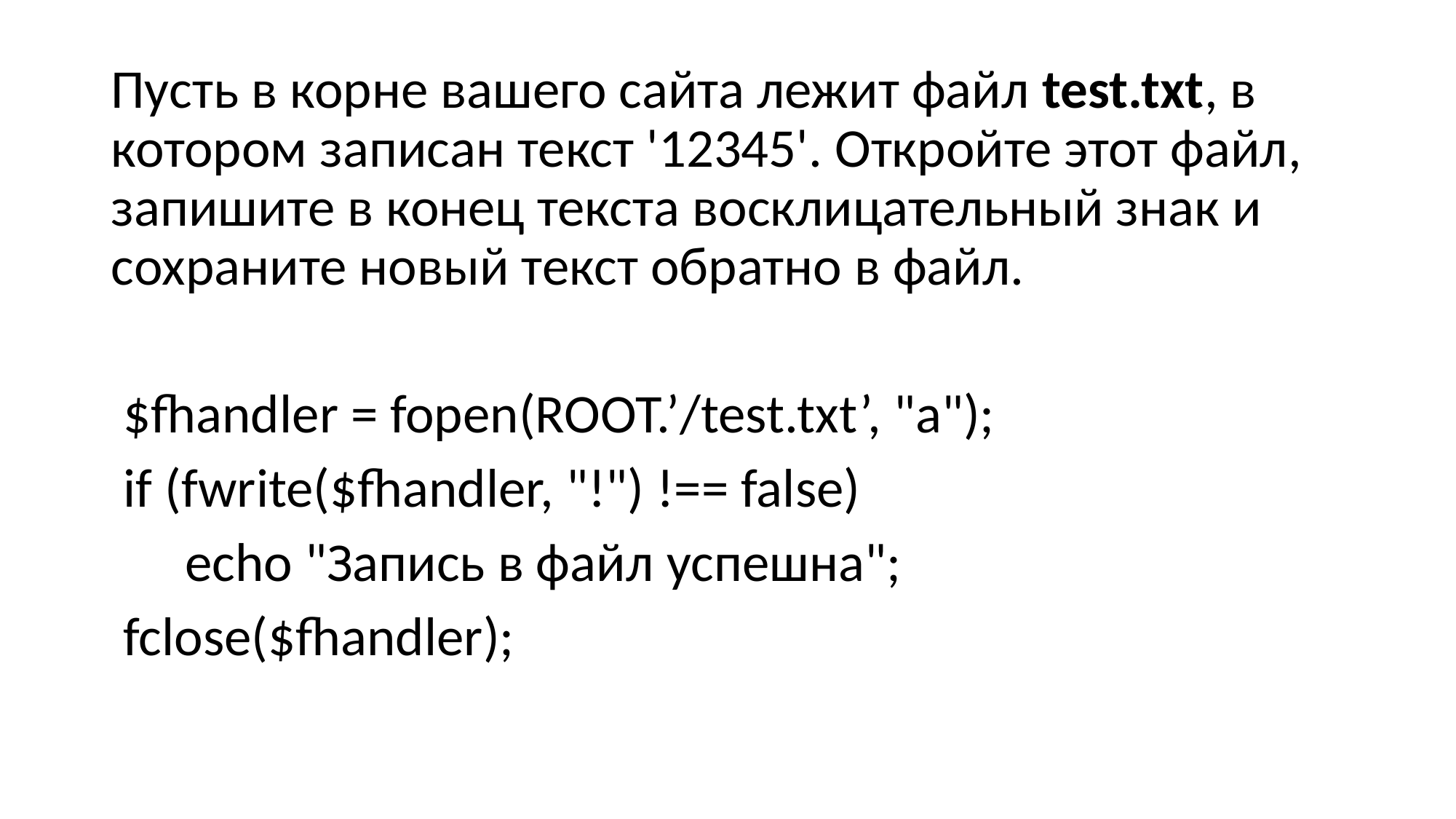

#
Пусть в корне вашего сайта лежит файл test.txt, в котором записан текст '12345'. Откройте этот файл, запишите в конец текста восклицательный знак и сохраните новый текст обратно в файл.

 $fhandler = fopen(ROOT.’/test.txt’, "a");
 if (fwrite($fhandler, "!") !== false)
      echo "Запись в файл успешна";
 fclose($fhandler);